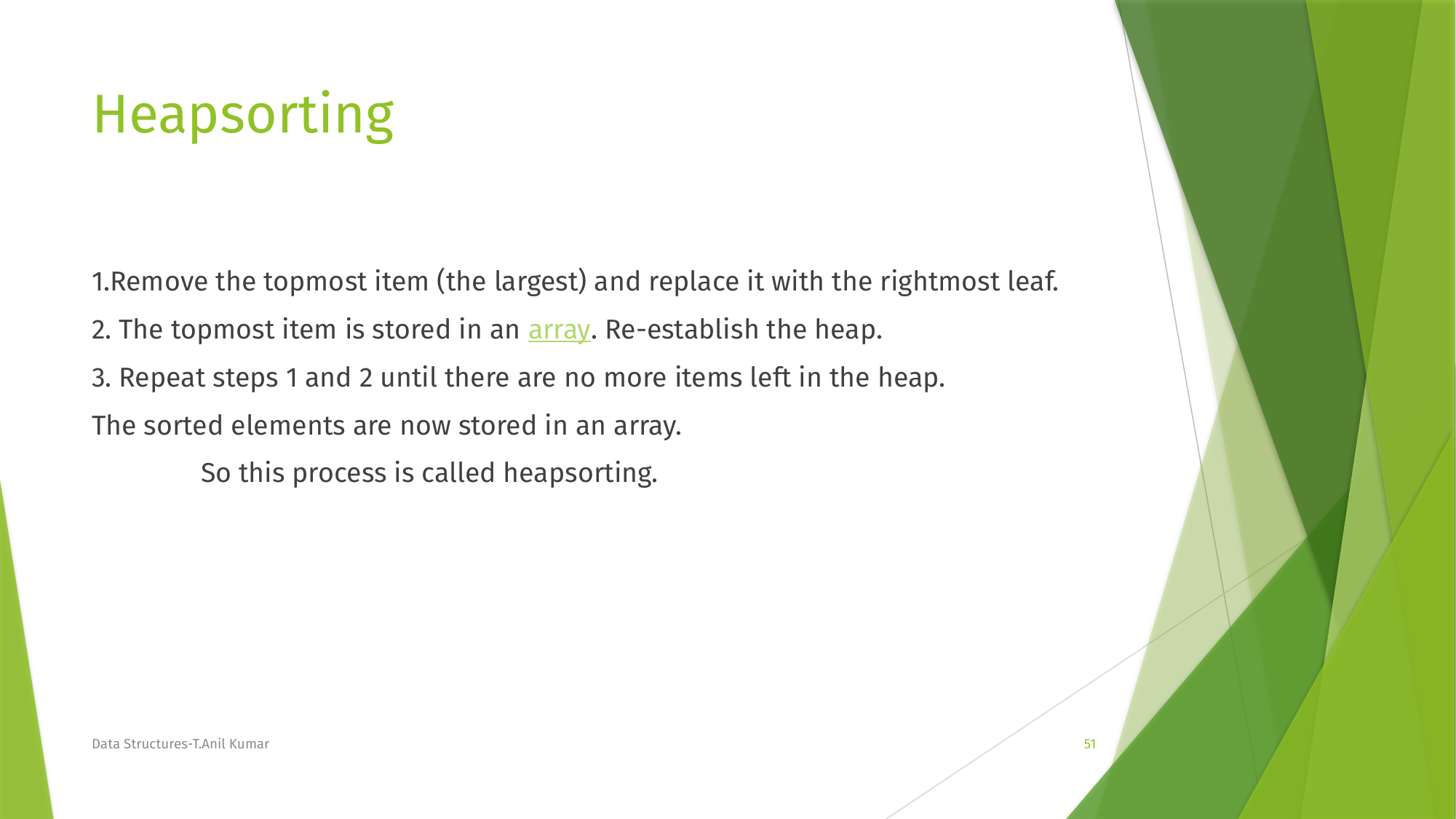

# Heapsorting
1.Remove the topmost item (the largest) and replace it with the rightmost leaf.
2. The topmost item is stored in an array. Re-establish the heap.
3. Repeat steps 1 and 2 until there are no more items left in the heap.
The sorted elements are now stored in an array.
               So this process is called heapsorting.

Data Structures-T.Anil Kumar
51